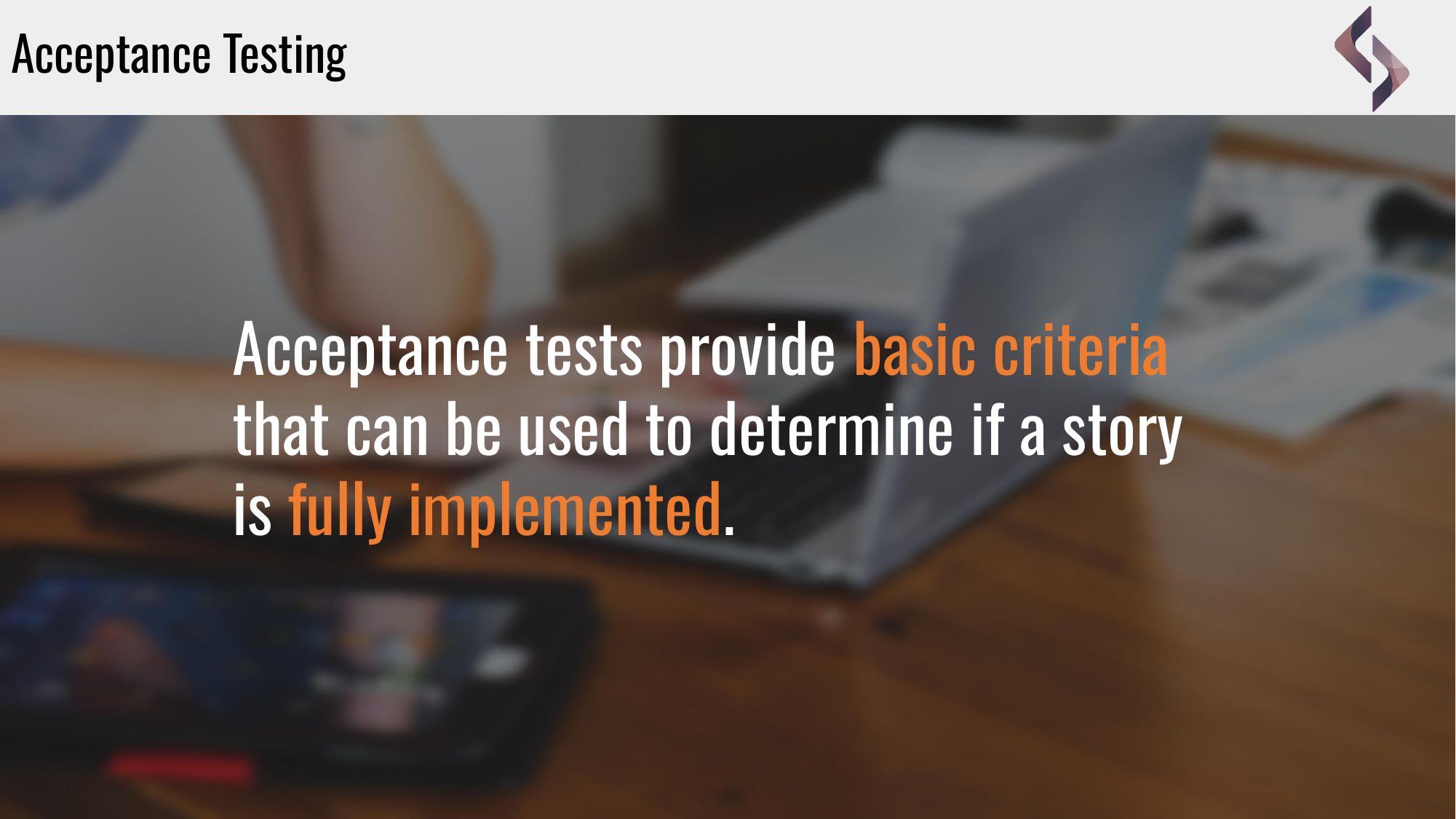

# Acceptance Testing
Acceptance tests provide basic criteria that can be used to determine if a story is fully implemented.